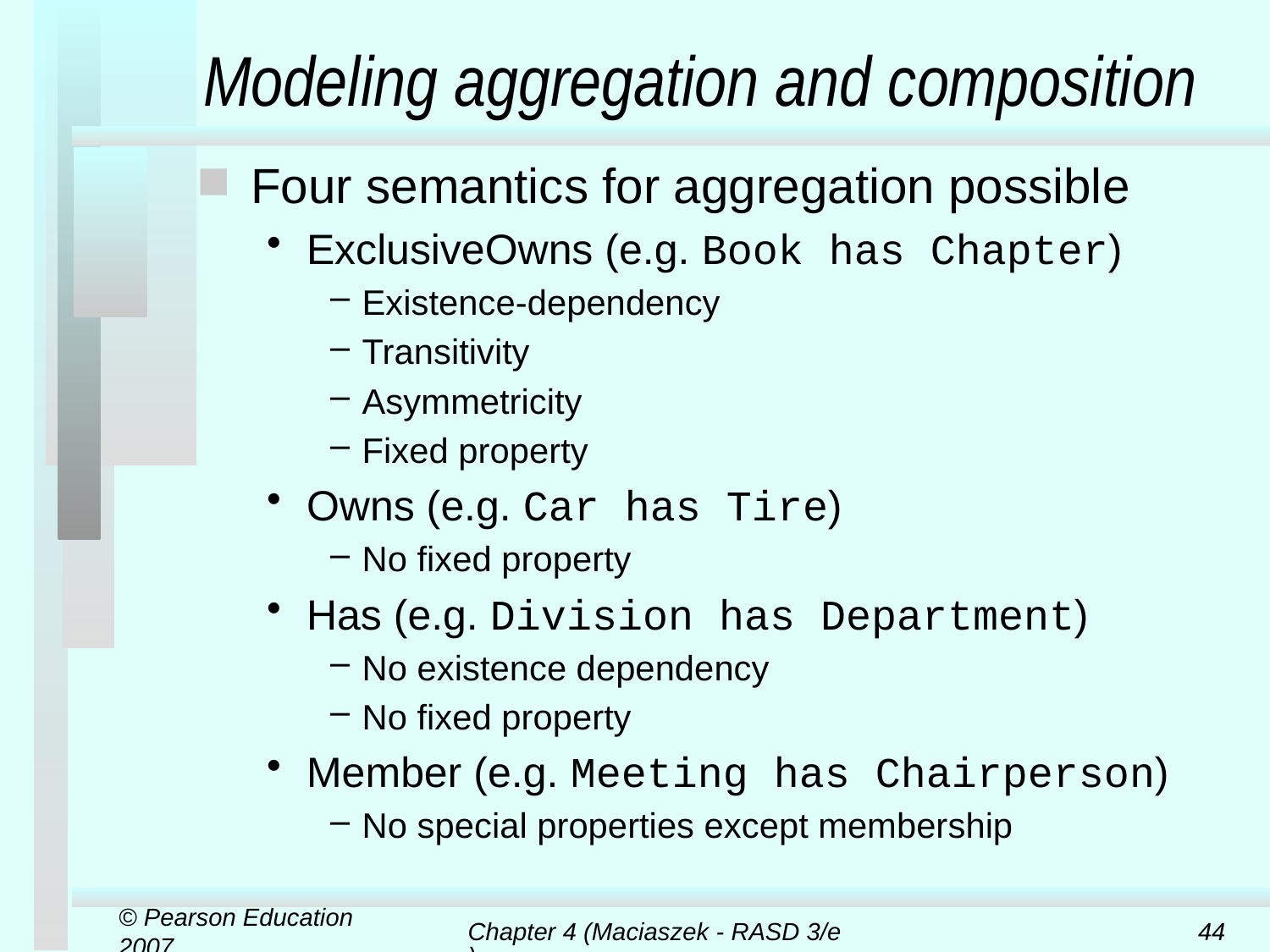

# Modeling aggregation and composition
Four semantics for aggregation possible
ExclusiveOwns (e.g. Book has Chapter)
Existence-dependency
Transitivity
Asymmetricity
Fixed property
Owns (e.g. Car has Tire)
No fixed property
Has (e.g. Division has Department)
No existence dependency
No fixed property
Member (e.g. Meeting has Chairperson)
No special properties except membership
© Pearson Education 2007
Chapter 4 (Maciaszek - RASD 3/e)
44